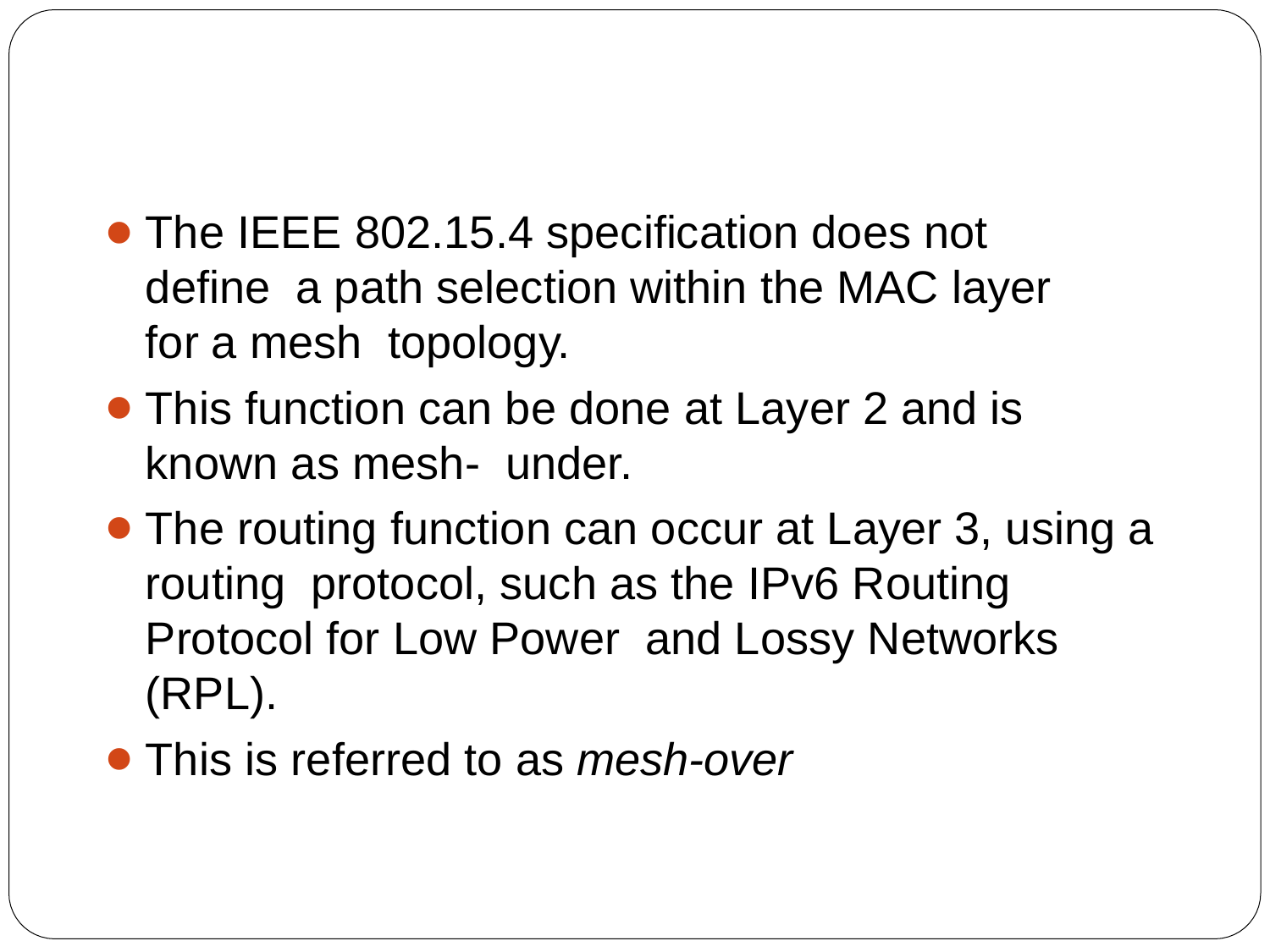

The IEEE 802.15.4 specification does not define  a path selection within the MAC layer for a mesh  topology.
This function can be done at Layer 2 and is known as mesh-  under.
The routing function can occur at Layer 3, using a routing  protocol, such as the IPv6 Routing Protocol for Low Power  and Lossy Networks (RPL).
This is referred to as mesh-over